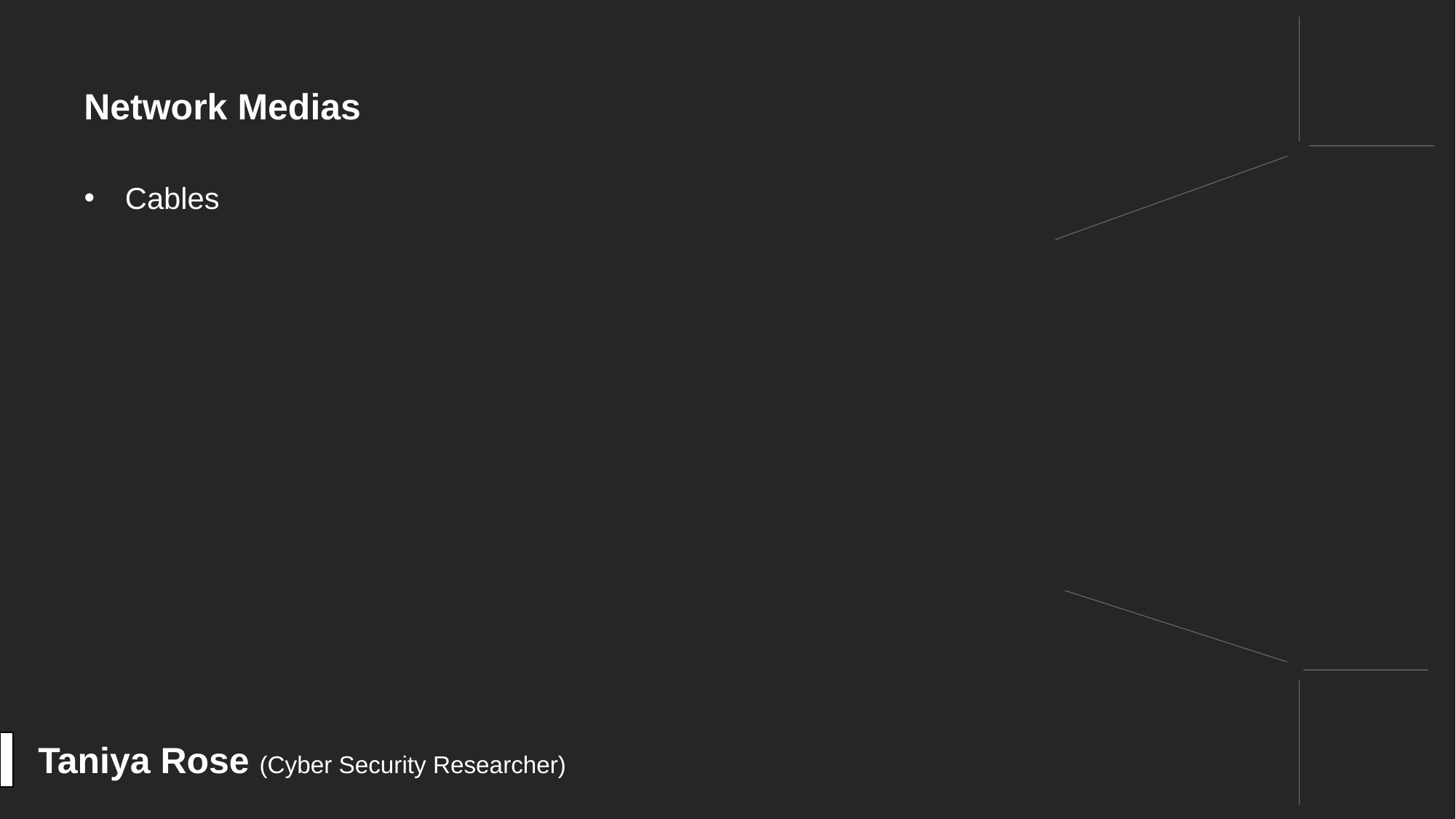

Network Medias
Cables

Taniya Rose (Cyber Security Researcher)